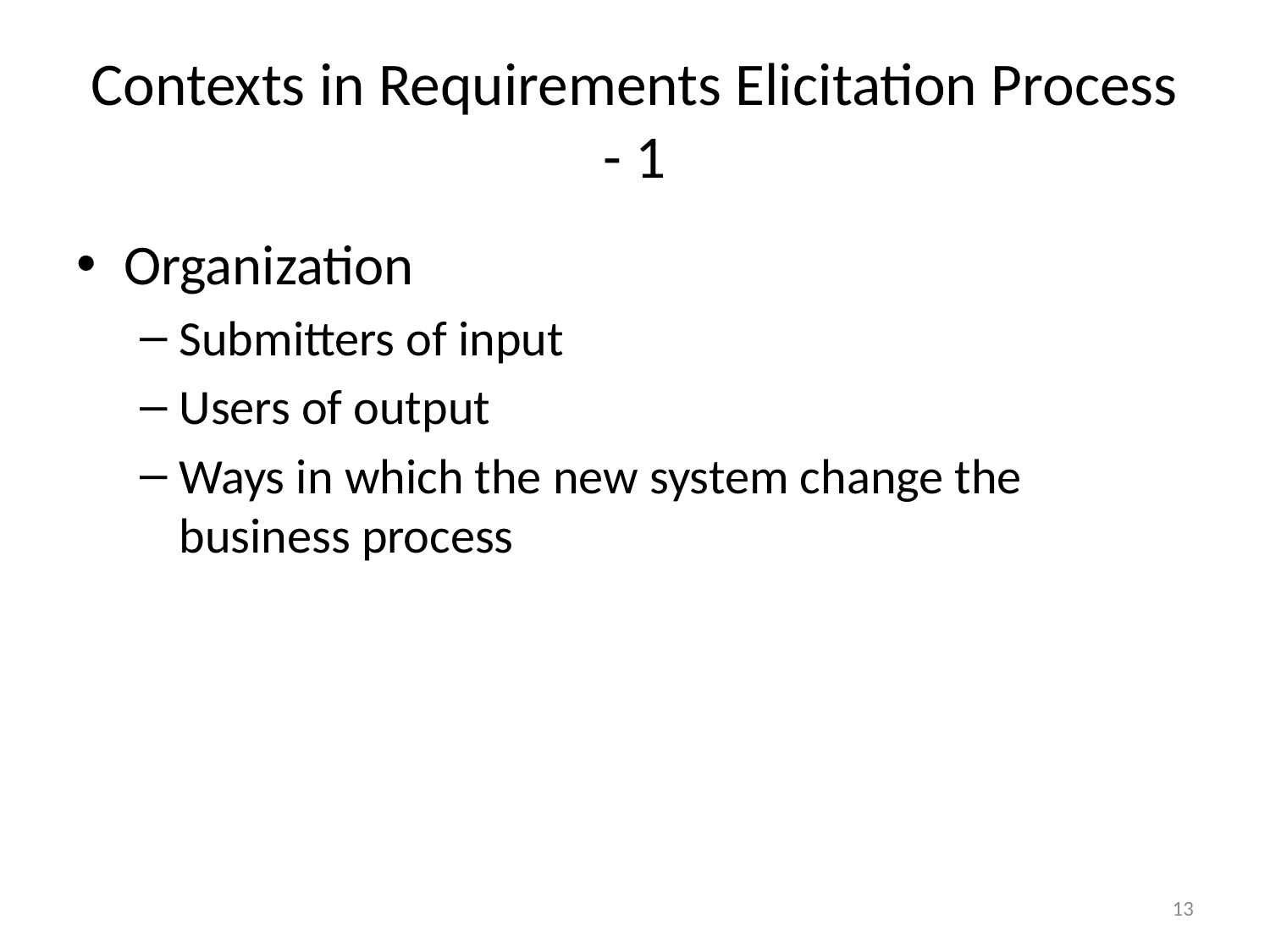

# Contexts in Requirements Elicitation Process - 1
Organization
Submitters of input
Users of output
Ways in which the new system change the business process
13